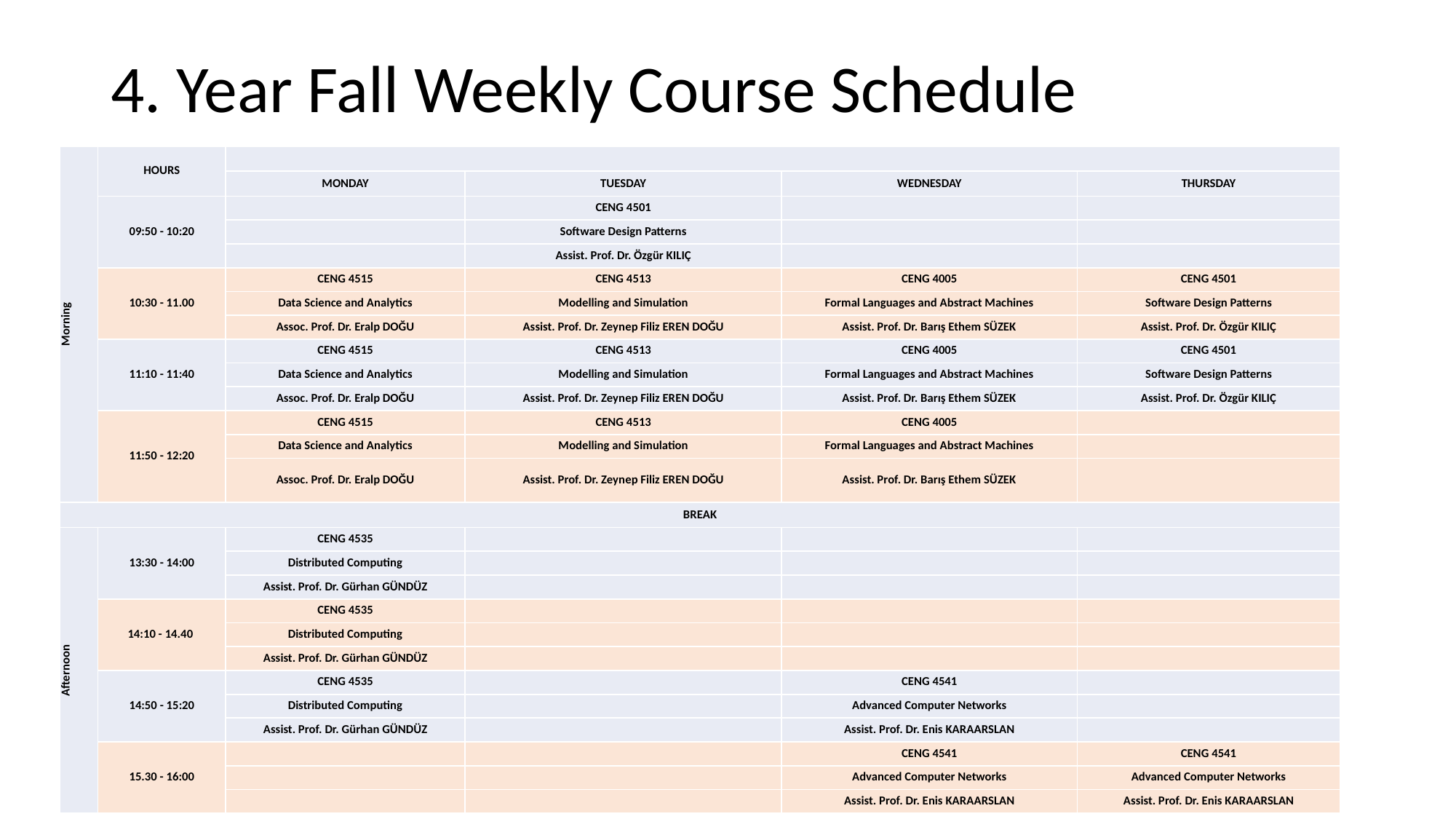

# 4. Year Fall Weekly Course Schedule
| Morning | HOURS |  |  |  |  |
| --- | --- | --- | --- | --- | --- |
|  |  | MONDAY | TUESDAY | WEDNESDAY | THURSDAY |
|  | 09:50 - 10:20 |  | CENG 4501 |  |  |
|  |  |  | Software Design Patterns |  |  |
|  |  |  | Assist. Prof. Dr. Özgür KILIÇ |  |  |
|  | 10:30 - 11.00 | CENG 4515 | CENG 4513 | CENG 4005 | CENG 4501 |
|  |  | Data Science and Analytics | Modelling and Simulation | Formal Languages and Abstract Machines | Software Design Patterns |
|  |  | Assoc. Prof. Dr. Eralp DOĞU | Assist. Prof. Dr. Zeynep Filiz EREN DOĞU | Assist. Prof. Dr. Barış Ethem SÜZEK | Assist. Prof. Dr. Özgür KILIÇ |
|  | 11:10 - 11:40 | CENG 4515 | CENG 4513 | CENG 4005 | CENG 4501 |
|  |  | Data Science and Analytics | Modelling and Simulation | Formal Languages and Abstract Machines | Software Design Patterns |
|  |  | Assoc. Prof. Dr. Eralp DOĞU | Assist. Prof. Dr. Zeynep Filiz EREN DOĞU | Assist. Prof. Dr. Barış Ethem SÜZEK | Assist. Prof. Dr. Özgür KILIÇ |
|  | 11:50 - 12:20 | CENG 4515 | CENG 4513 | CENG 4005 |  |
|  |  | Data Science and Analytics | Modelling and Simulation | Formal Languages and Abstract Machines |  |
|  |  | Assoc. Prof. Dr. Eralp DOĞU | Assist. Prof. Dr. Zeynep Filiz EREN DOĞU | Assist. Prof. Dr. Barış Ethem SÜZEK |  |
| BREAK |  |  |  |  |  |
| Afternoon | 13:30 - 14:00 | CENG 4535 |  |  |  |
|  |  | Distributed Computing |  |  |  |
|  |  | Assist. Prof. Dr. Gürhan GÜNDÜZ |  |  |  |
|  | 14:10 - 14.40 | CENG 4535 |  |  |  |
|  |  | Distributed Computing |  |  |  |
|  |  | Assist. Prof. Dr. Gürhan GÜNDÜZ |  |  |  |
|  | 14:50 - 15:20 | CENG 4535 |  | CENG 4541 |  |
|  |  | Distributed Computing |  | Advanced Computer Networks |  |
|  |  | Assist. Prof. Dr. Gürhan GÜNDÜZ |  | Assist. Prof. Dr. Enis KARAARSLAN |  |
|  | 15.30 - 16:00 |  |  | CENG 4541 | CENG 4541 |
|  |  |  |  | Advanced Computer Networks | Advanced Computer Networks |
|  |  |  |  | Assist. Prof. Dr. Enis KARAARSLAN | Assist. Prof. Dr. Enis KARAARSLAN |